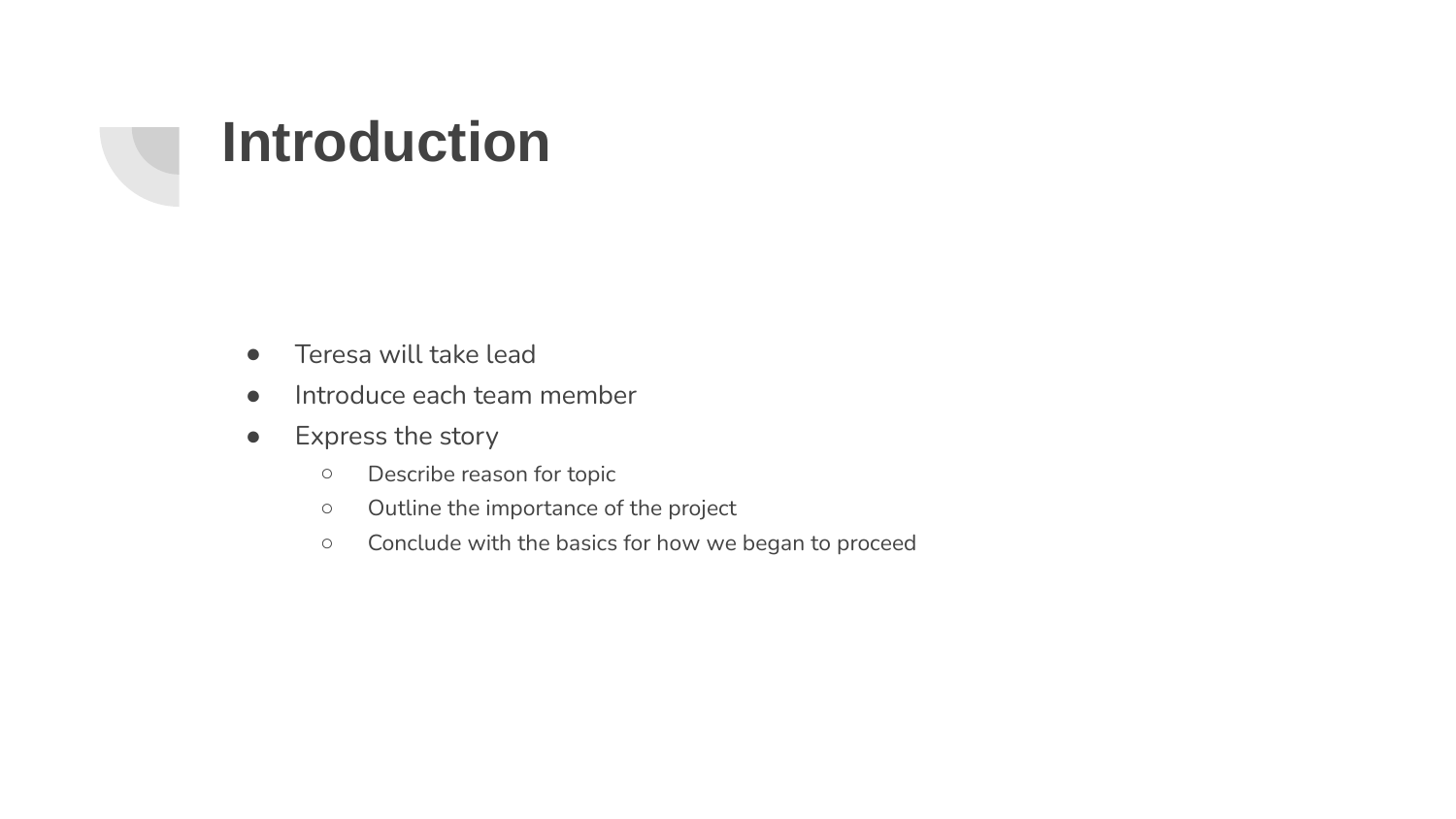

# Introduction
Teresa will take lead
Introduce each team member
Express the story
Describe reason for topic
Outline the importance of the project
Conclude with the basics for how we began to proceed